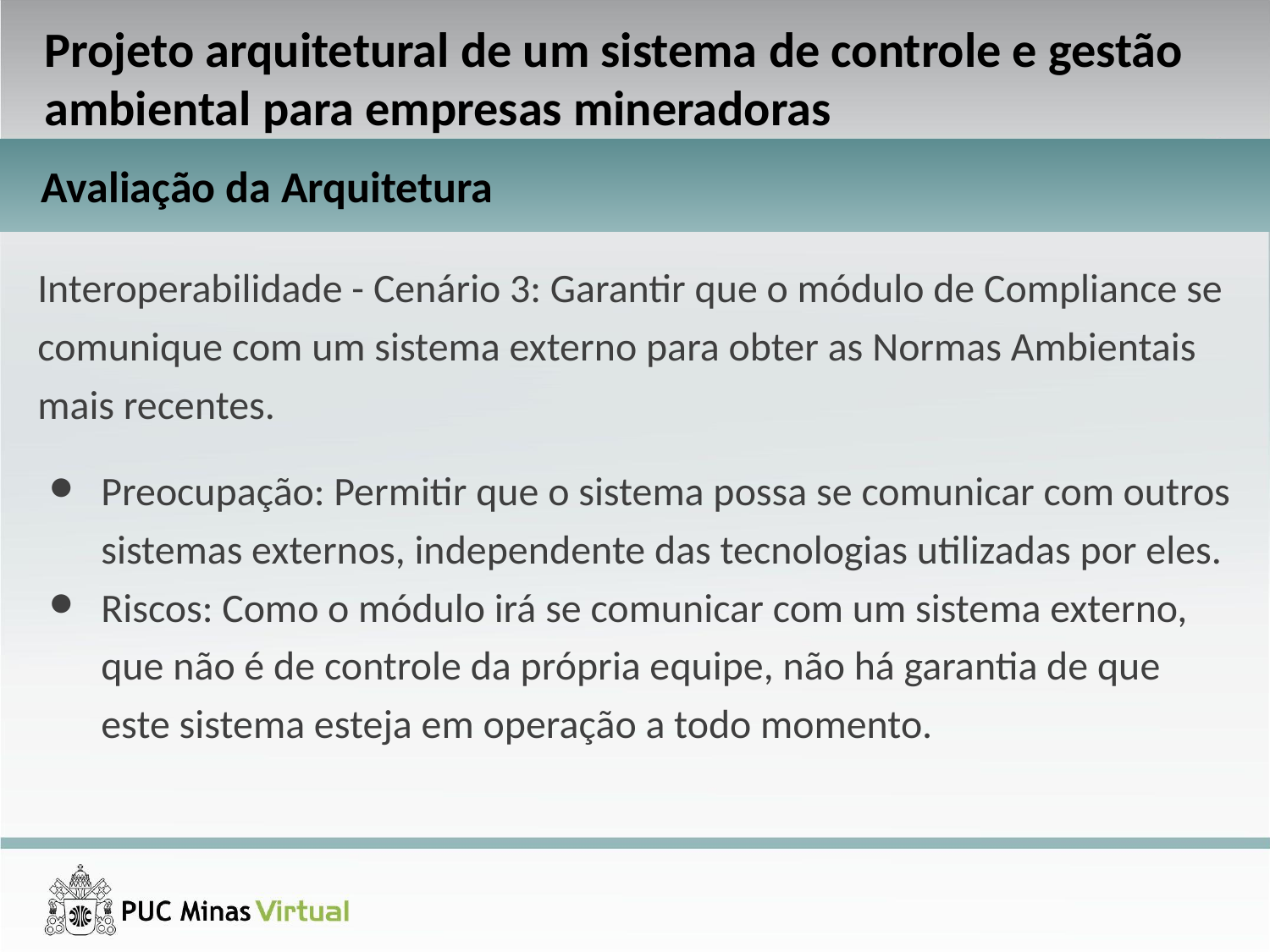

Projeto arquitetural de um sistema de controle e gestão ambiental para empresas mineradoras

Avaliação da Arquitetura
Interoperabilidade - Cenário 3: Garantir que o módulo de Compliance se comunique com um sistema externo para obter as Normas Ambientais mais recentes.
Preocupação: Permitir que o sistema possa se comunicar com outros sistemas externos, independente das tecnologias utilizadas por eles.
Riscos: Como o módulo irá se comunicar com um sistema externo, que não é de controle da própria equipe, não há garantia de que este sistema esteja em operação a todo momento.